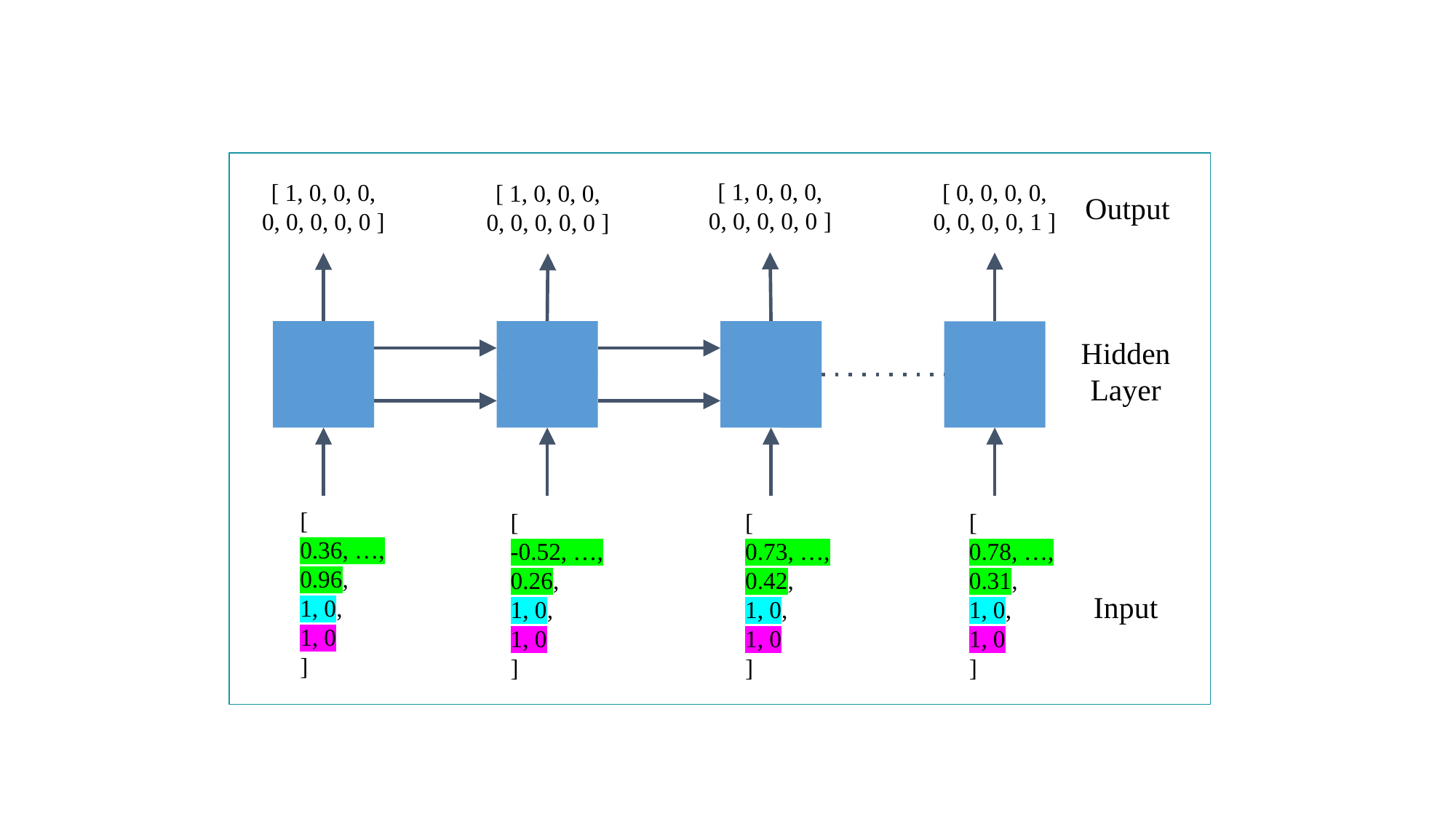

[ 1, 0, 0, 0, 0, 0, 0, 0, 0 ]
[ 0, 0, 0, 0, 0, 0, 0, 0, 1 ]
[ 1, 0, 0, 0, 0, 0, 0, 0, 0 ]
[ 1, 0, 0, 0, 0, 0, 0, 0, 0 ]

[
0.36, …, 0.96,
1, 0,
1, 0
]
[
-0.52, …, 0.26,
1, 0,
1, 0
]
[
0.73, …, 0.42,
1, 0,
1, 0
]
[
0.78, …, 0.31,
1, 0,
1, 0
]
Output
Hidden Layer
Input